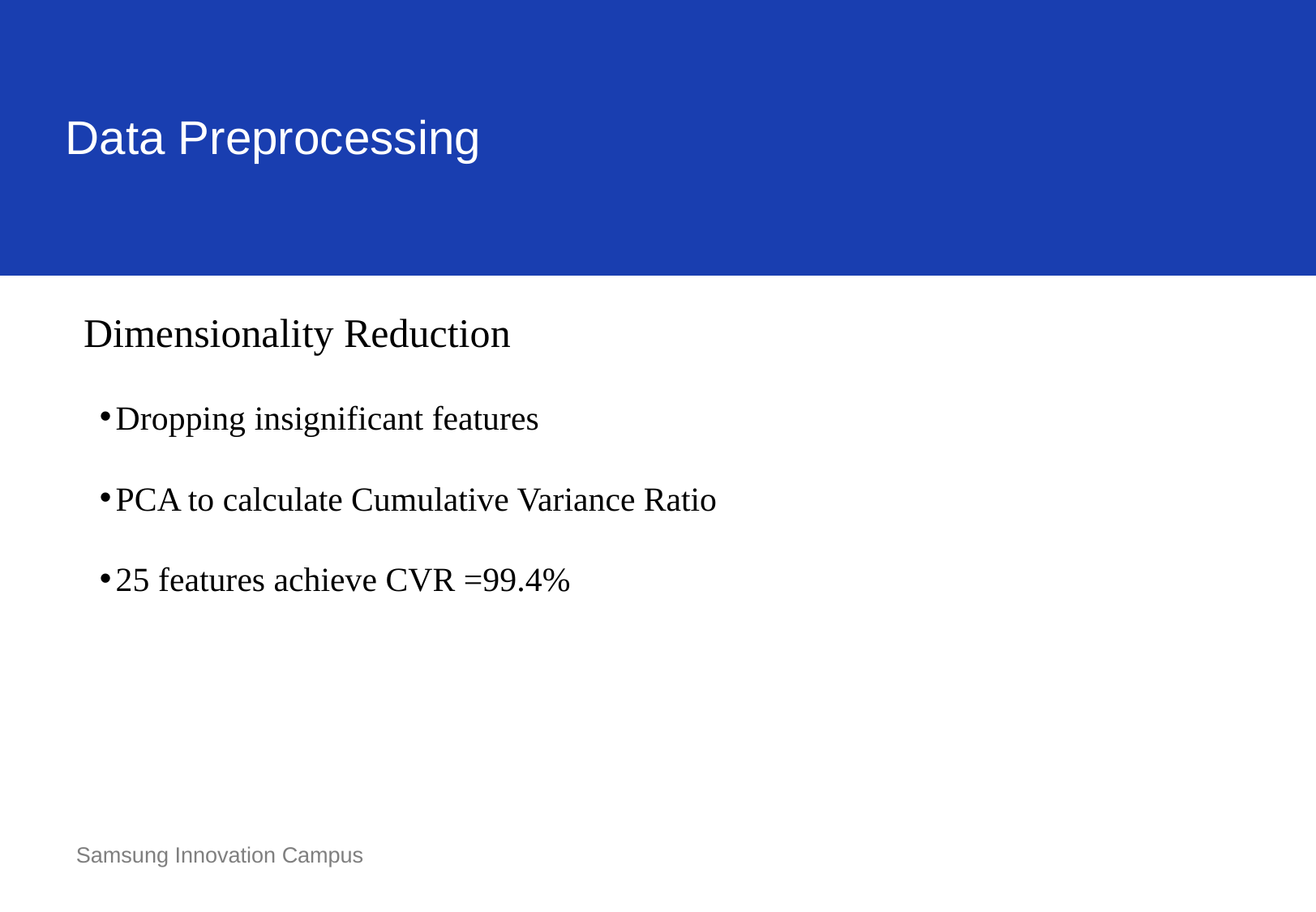

Data Preprocessing
Dimensionality Reduction
Dropping insignificant features
PCA to calculate Cumulative Variance Ratio
25 features achieve CVR =99.4%

Samsung Innovation Campus